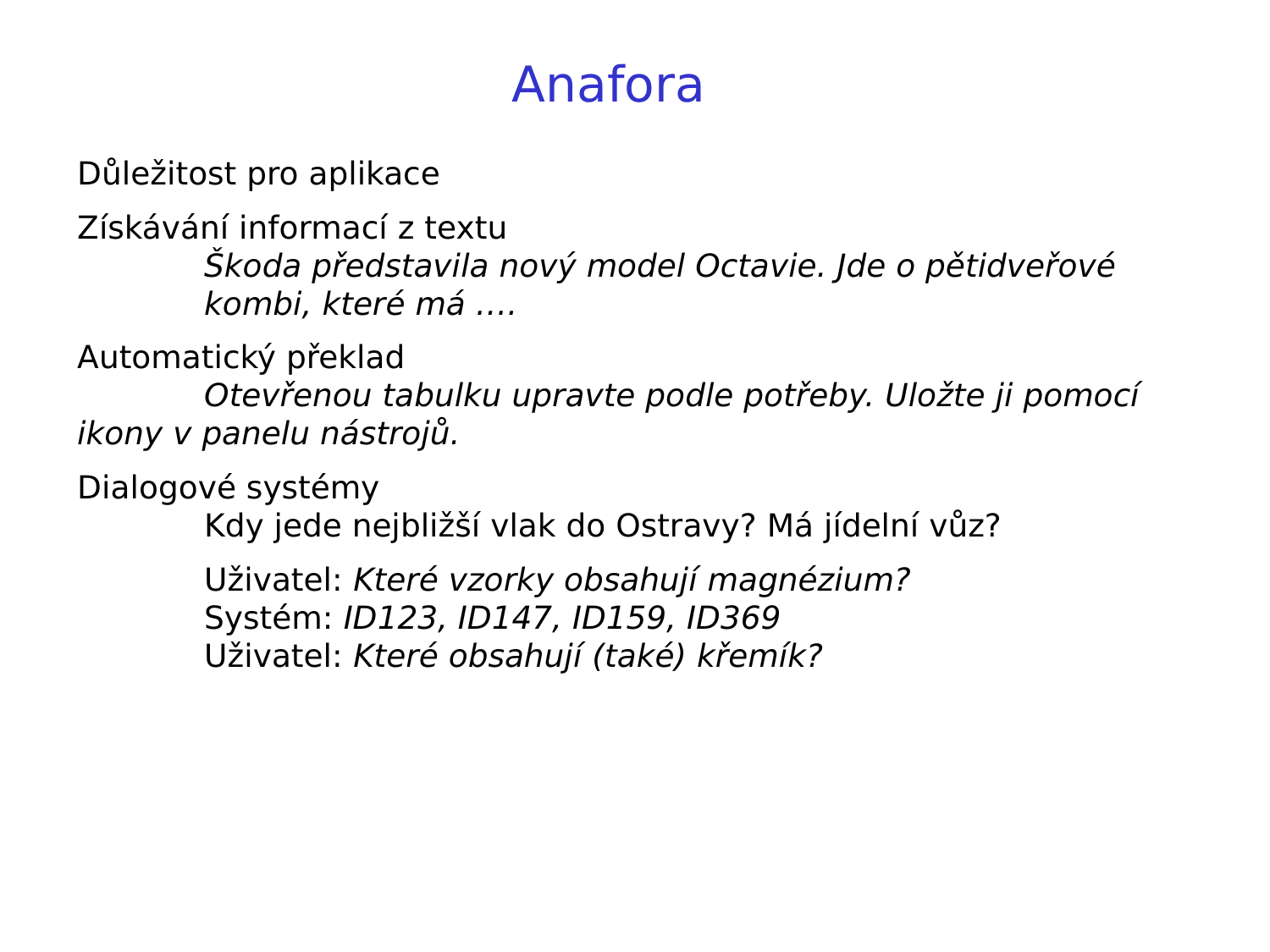

Anafora
Důležitost pro aplikace
Získávání informací z textu
	Škoda představila nový model Octavie. Jde o pětidveřové
	kombi, které má ….
Automatický překlad
	Otevřenou tabulku upravte podle potřeby. Uložte ji pomocí 	ikony v panelu nástrojů.
Dialogové systémy
	Kdy jede nejbližší vlak do Ostravy? Má jídelní vůz?
	Uživatel: Které vzorky obsahují magnézium?
	Systém: ID123, ID147, ID159, ID369
	Uživatel: Které obsahují (také) křemík?